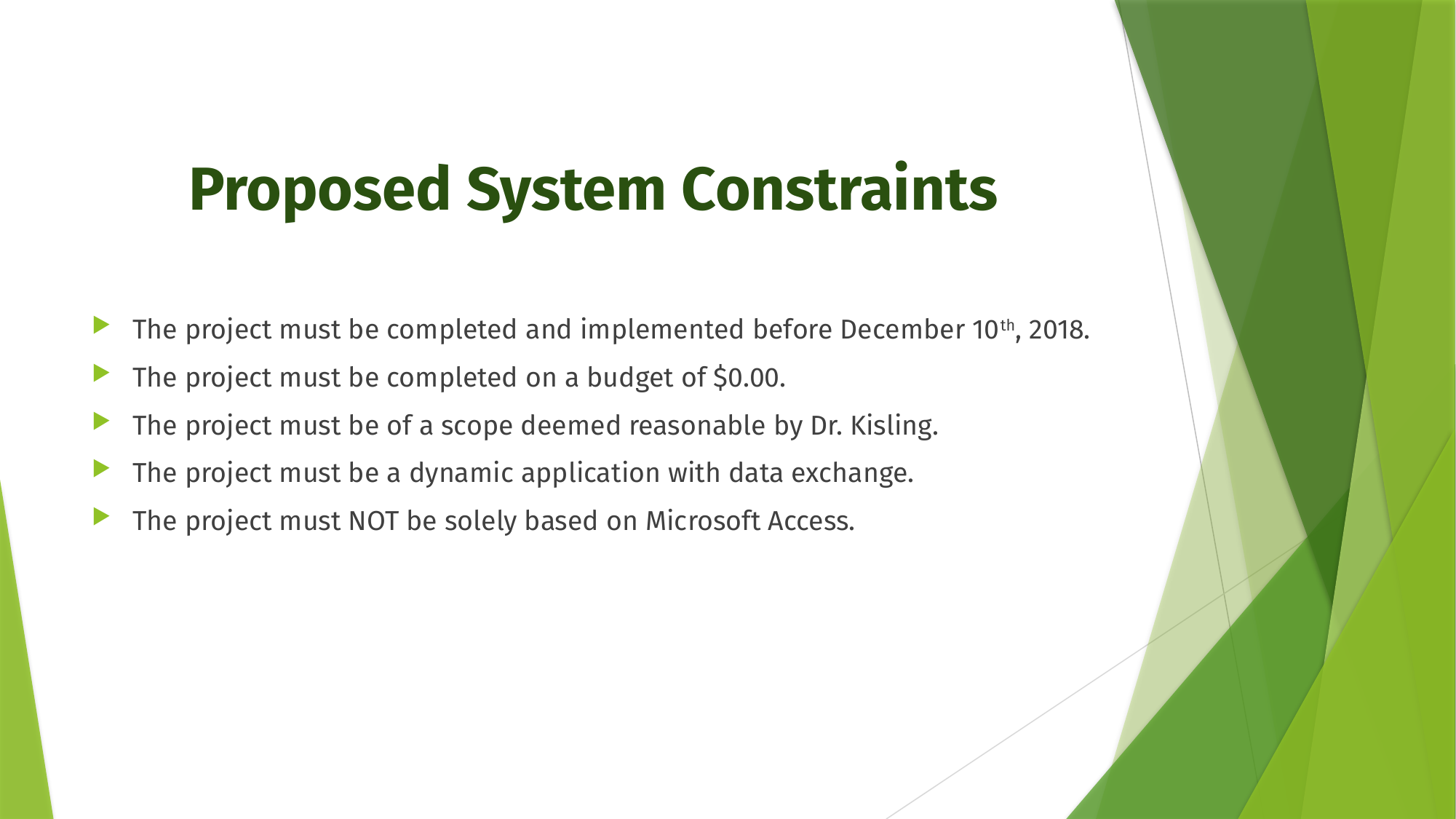

# Proposed System Constraints

The project must be completed and implemented before December 10th, 2018.
The project must be completed on a budget of $0.00.
The project must be of a scope deemed reasonable by Dr. Kisling.
The project must be a dynamic application with data exchange.
The project must NOT be solely based on Microsoft Access.